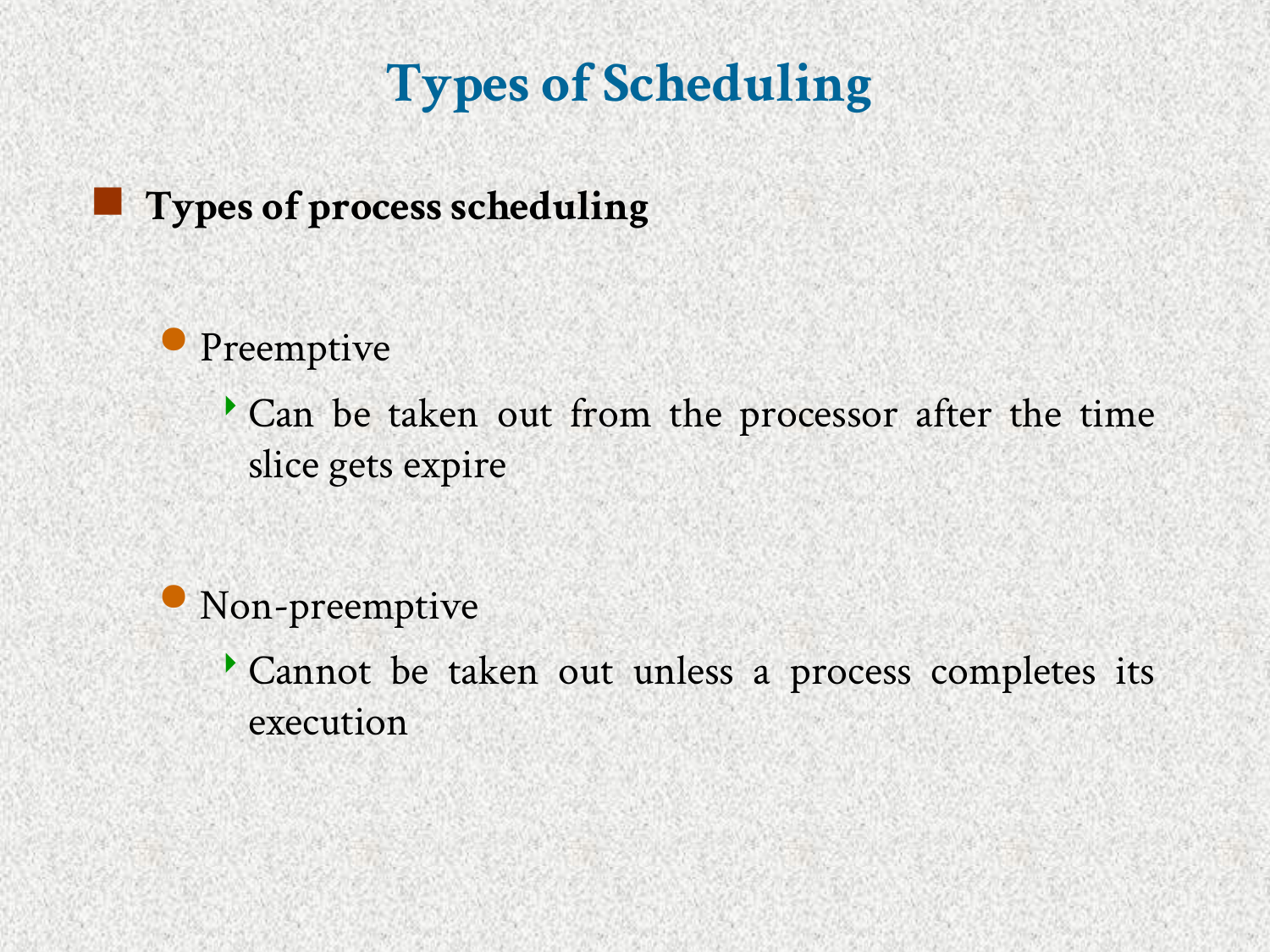

# Types of Scheduling
Types of process scheduling

Preemptive
Can be taken out from the processor after the time slice gets expire

Non-preemptive
Cannot be taken out unless a process completes its execution